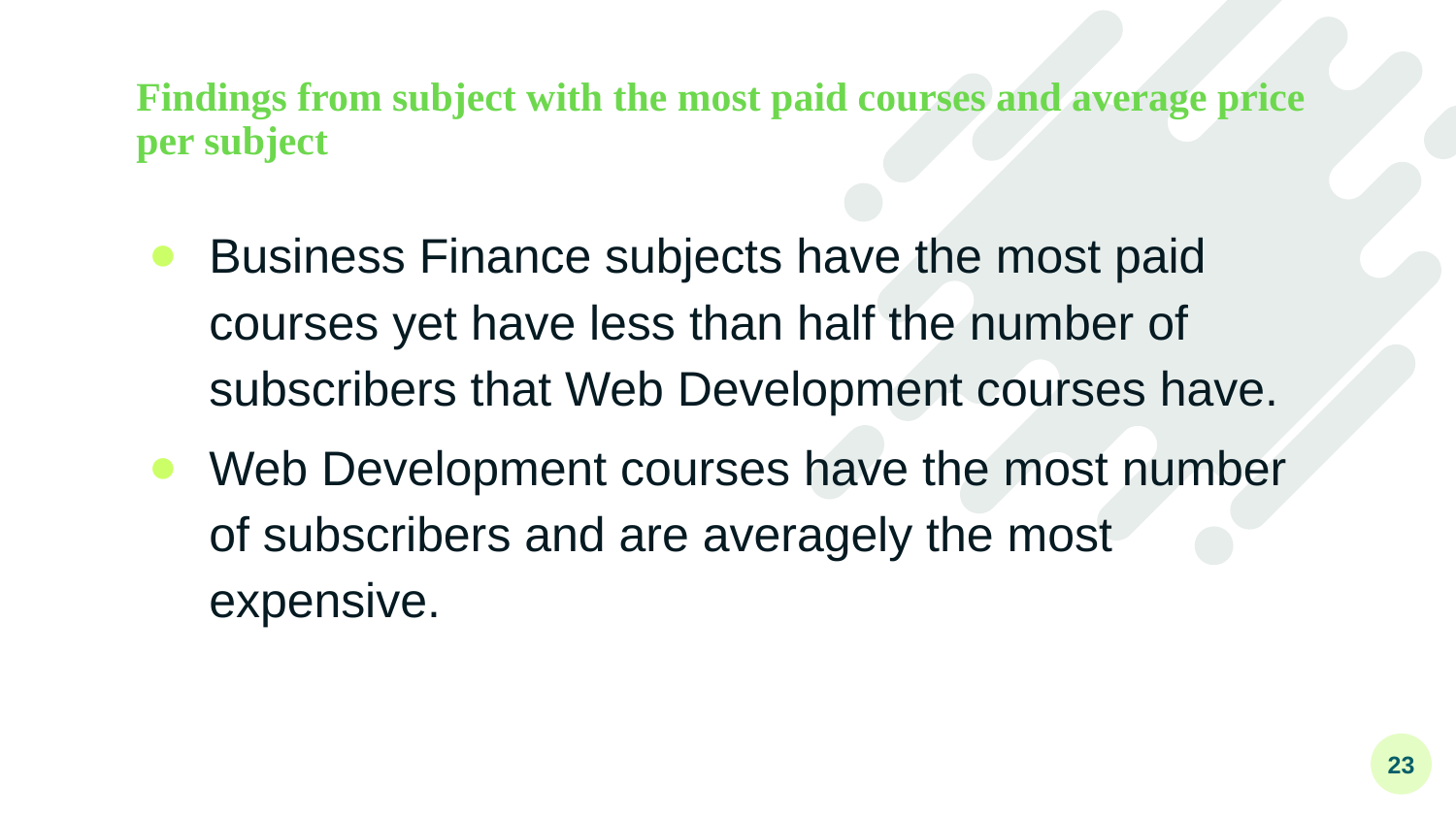

# Findings from subject with the most paid courses and average price per subject
Business Finance subjects have the most paid courses yet have less than half the number of subscribers that Web Development courses have.
Web Development courses have the most number of subscribers and are averagely the most expensive.
23